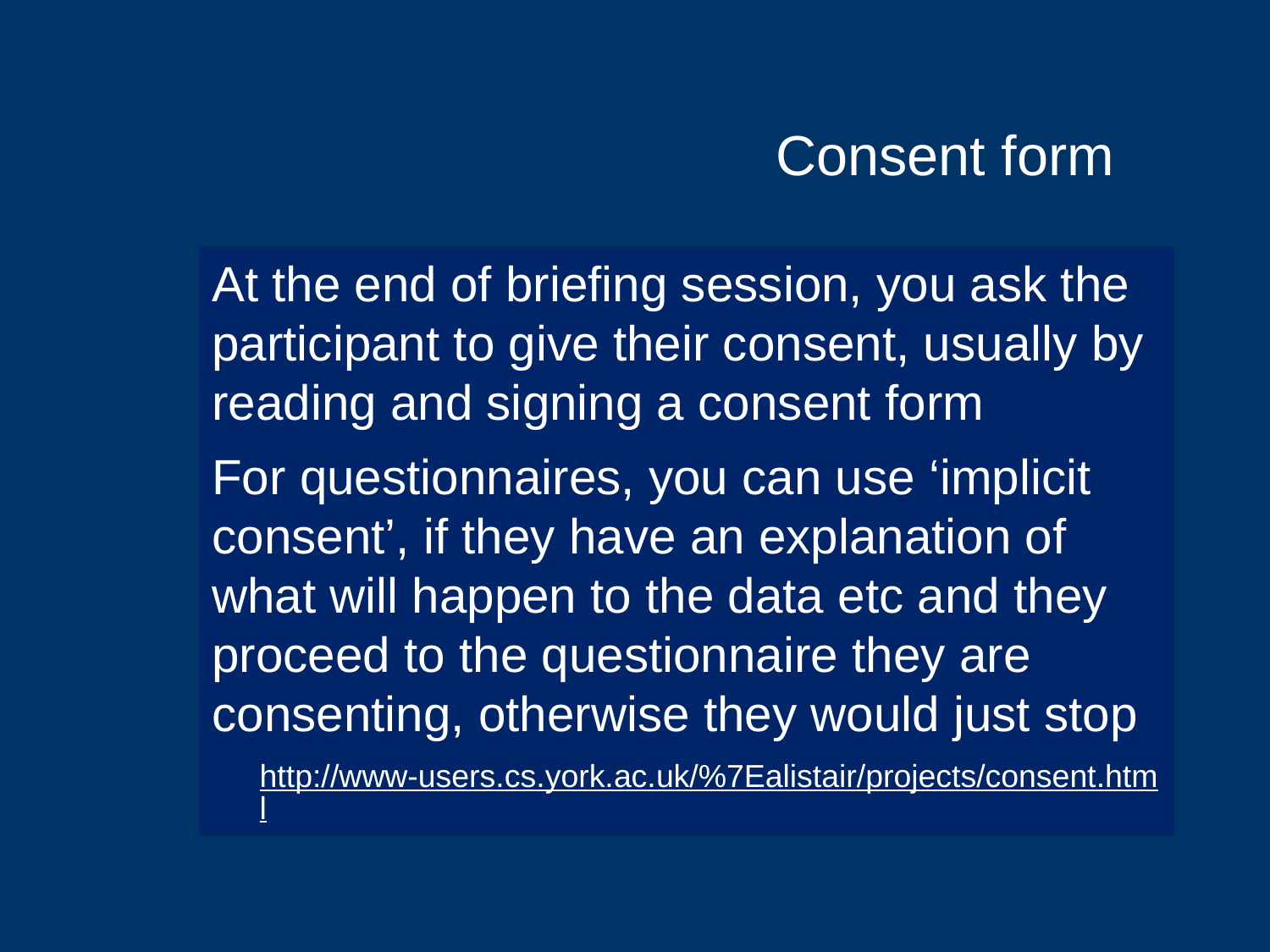

# Consent form
At the end of briefing session, you ask the participant to give their consent, usually by reading and signing a consent form
For questionnaires, you can use ‘implicit consent’, if they have an explanation of what will happen to the data etc and they proceed to the questionnaire they are consenting, otherwise they would just stop
http://www-users.cs.york.ac.uk/%7Ealistair/projects/consent.html